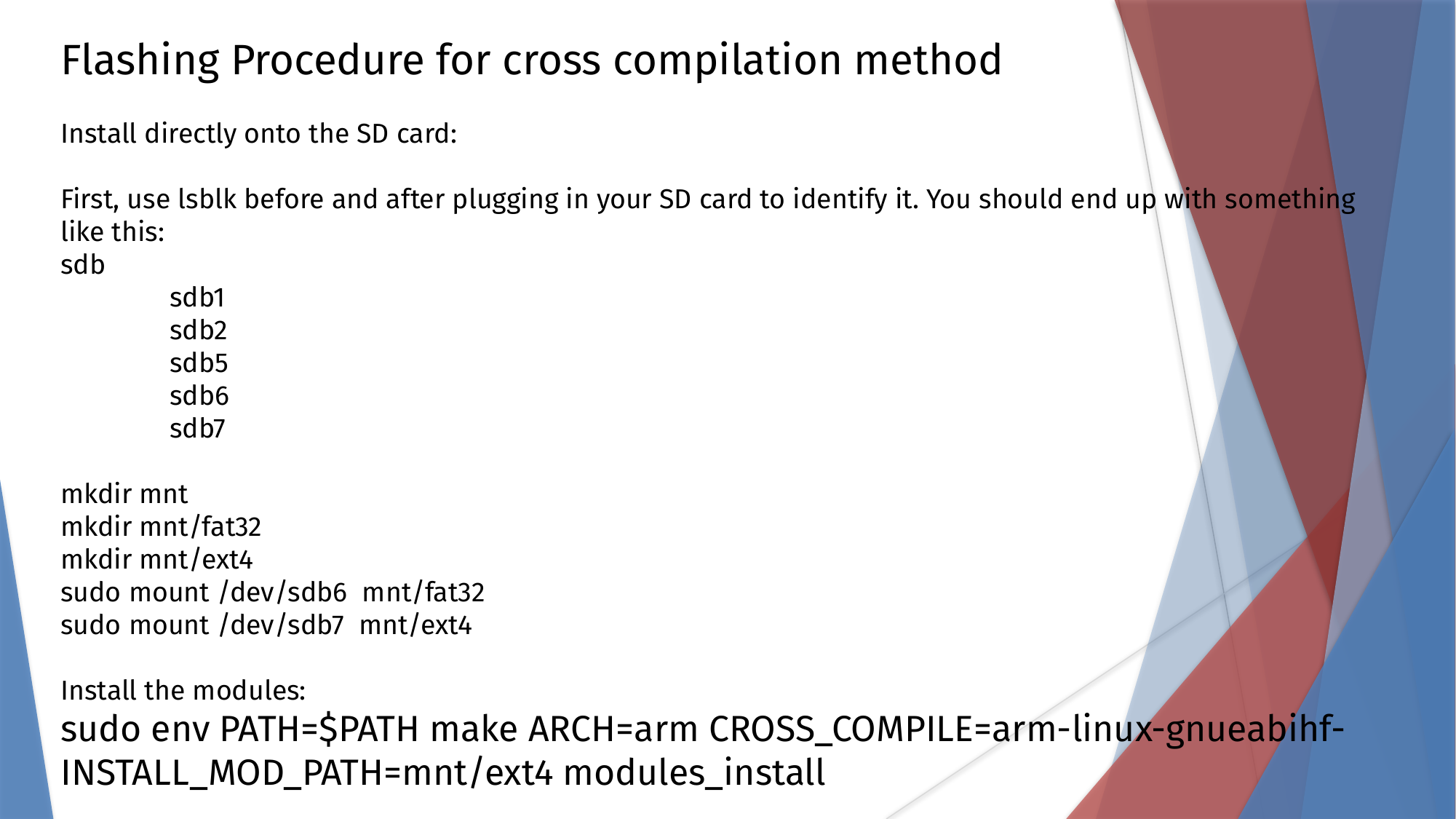

Flashing Procedure for cross compilation method

Install directly onto the SD card:

First, use lsblk before and after plugging in your SD card to identify it. You should end up with something like this:
sdb
	sdb1
	sdb2
	sdb5
	sdb6
	sdb7

mkdir mnt
mkdir mnt/fat32
mkdir mnt/ext4
sudo mount /dev/sdb6  mnt/fat32
sudo mount /dev/sdb7  mnt/ext4

Install the modules:
sudo env PATH=$PATH make ARCH=arm CROSS_COMPILE=arm-linux-gnueabihf- INSTALL_MOD_PATH=mnt/ext4 modules_install